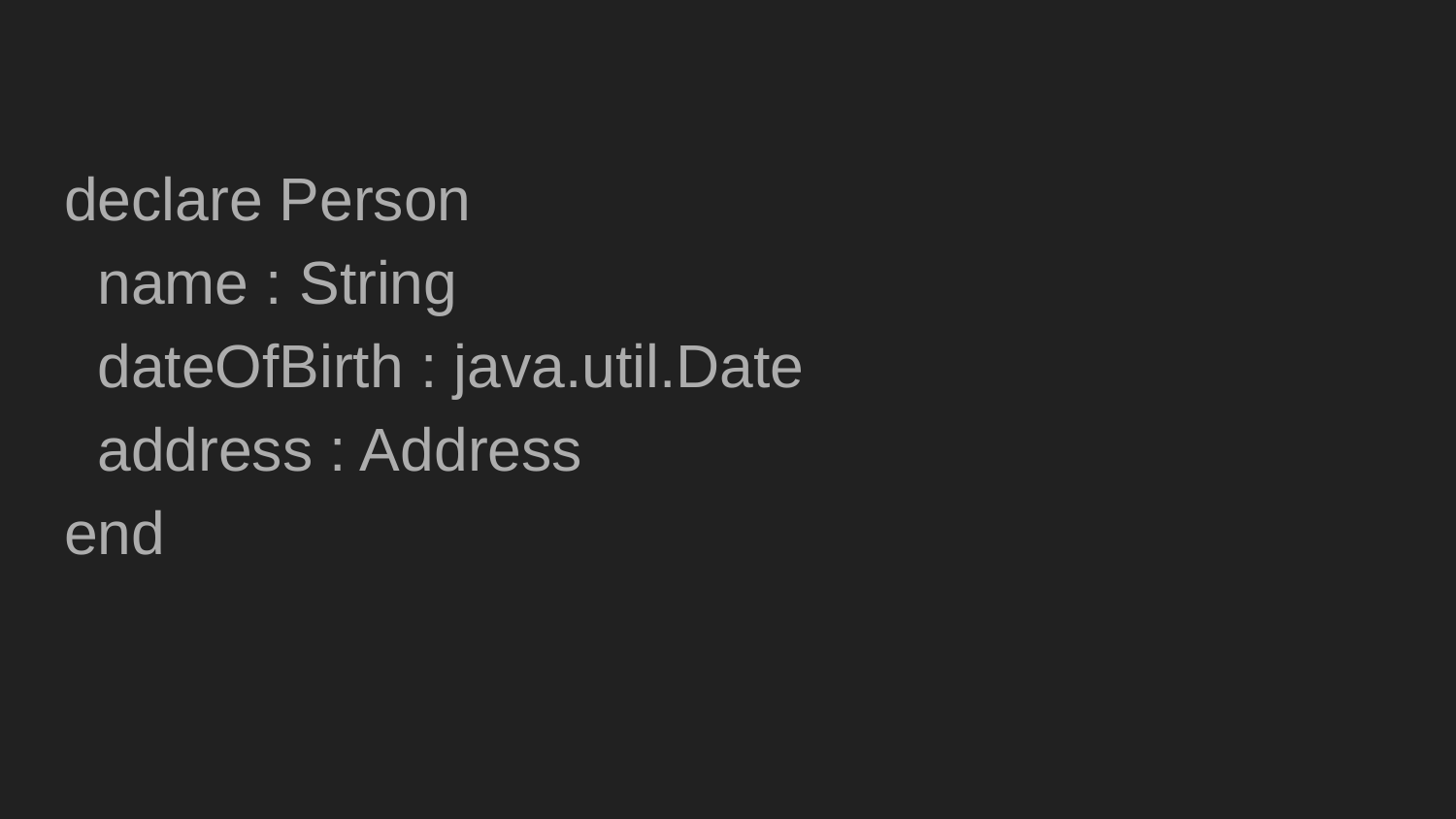

declare Person
  name : String
  dateOfBirth : java.util.Date
  address : Address
end